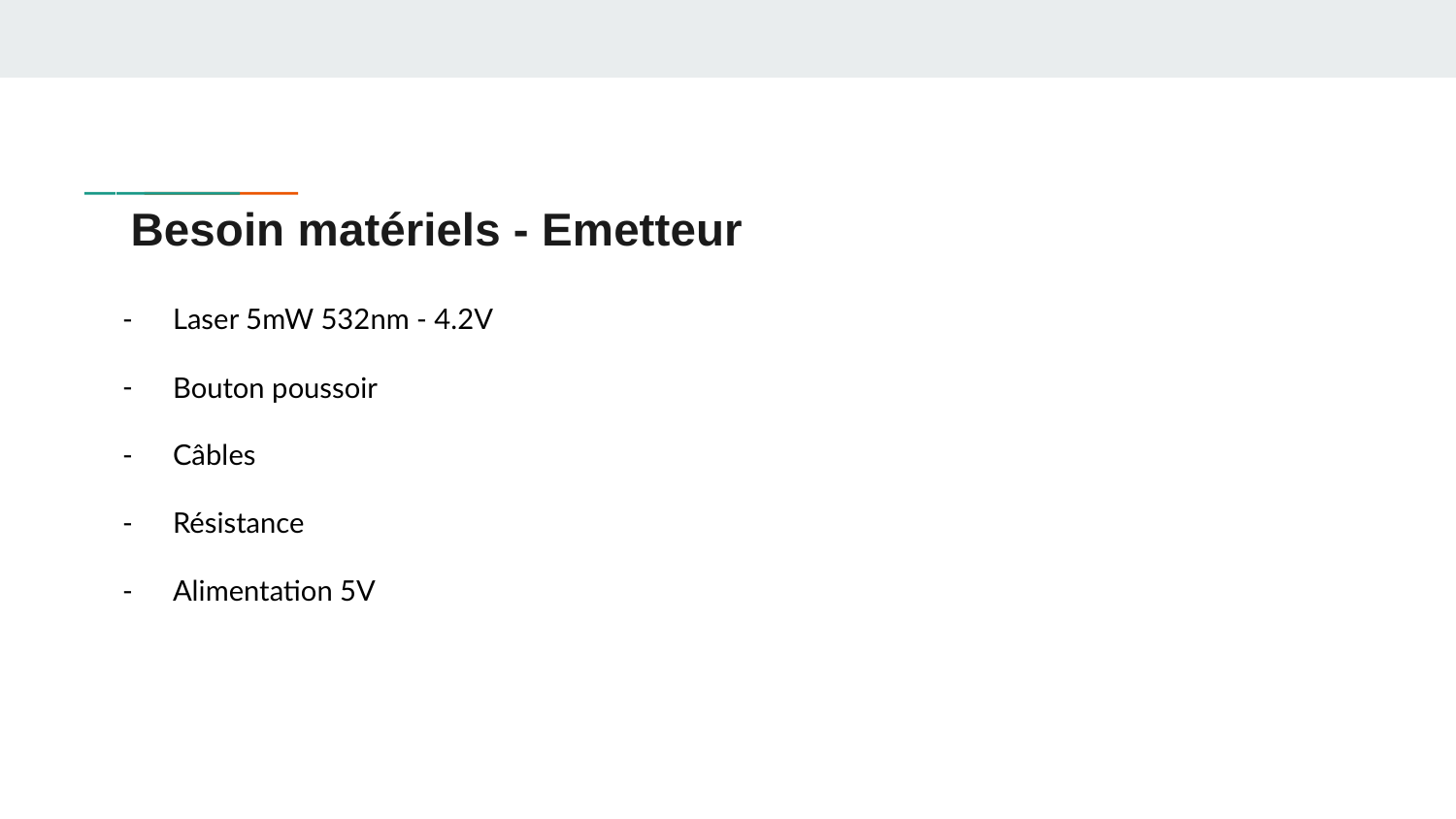

# Besoin matériels - Emetteur
Laser 5mW 532nm - 4.2V

Bouton poussoir

Câbles

Résistance

Alimentation 5V